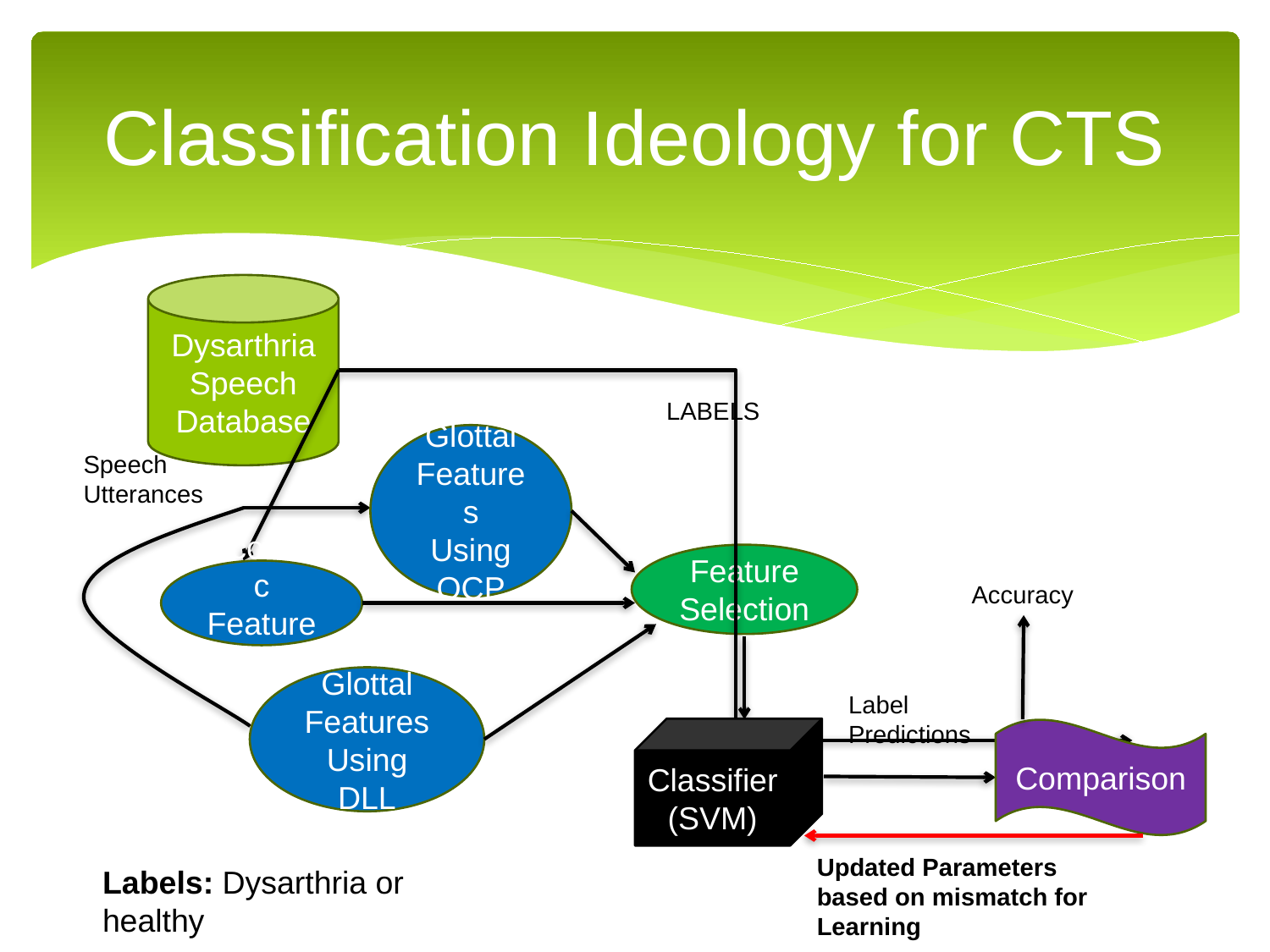

# Classification Ideology for CTS
Dysarthria Speech Database
LABELS
Glottal Features
Using QCP
Speech
Utterances

Feature
Selection
Acoustic Features
Accuracy
Glottal Features
Using DLL
Label
Predictions
Classifier
(SVM)
Comparison
Updated Parameters based on mismatch for Learning
Labels: Dysarthria or healthy